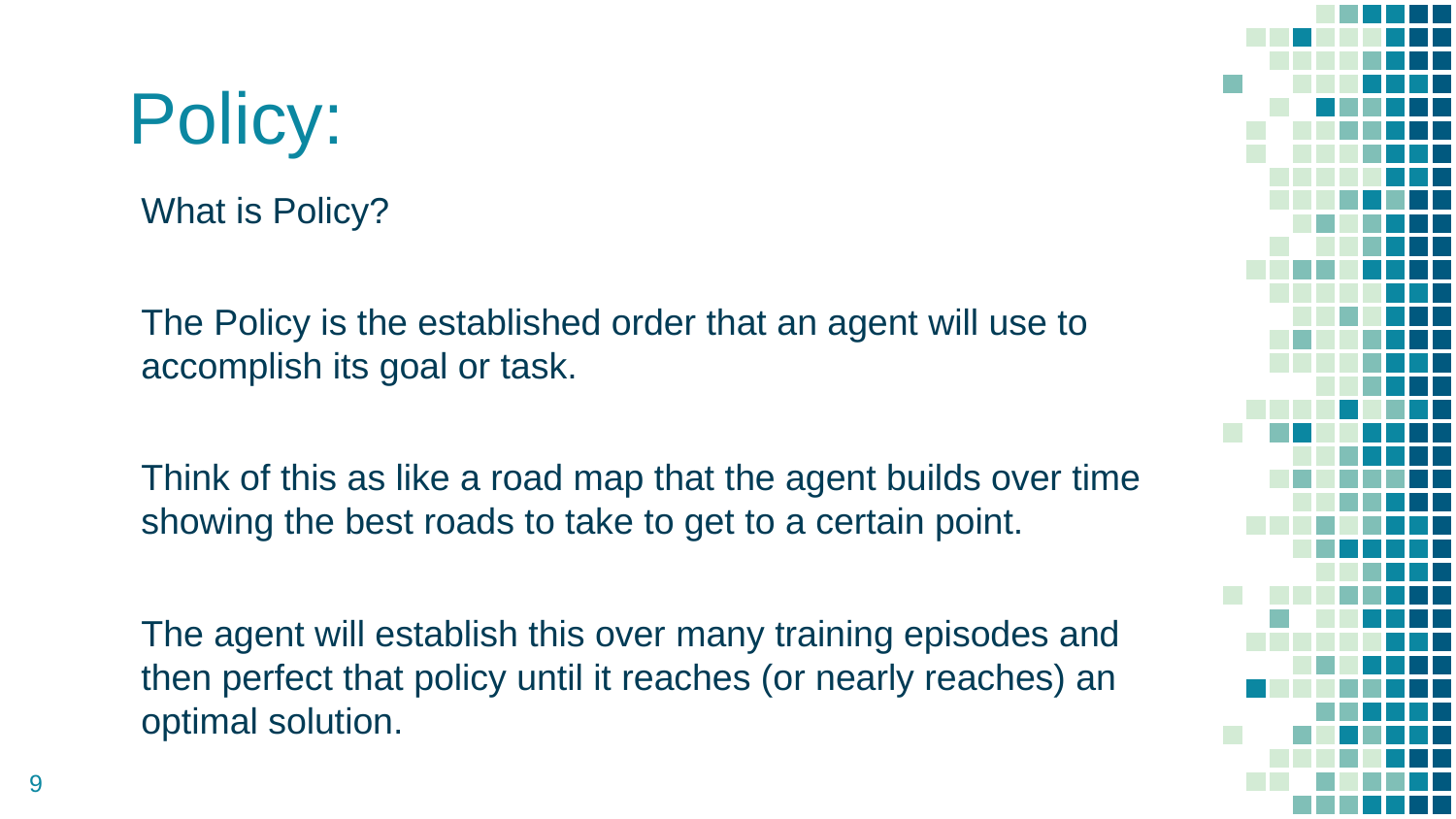

# Policy:
What is Policy?

The Policy is the established order that an agent will use to accomplish its goal or task.

Think of this as like a road map that the agent builds over time showing the best roads to take to get to a certain point.

The agent will establish this over many training episodes and then perfect that policy until it reaches (or nearly reaches) an optimal solution.
9